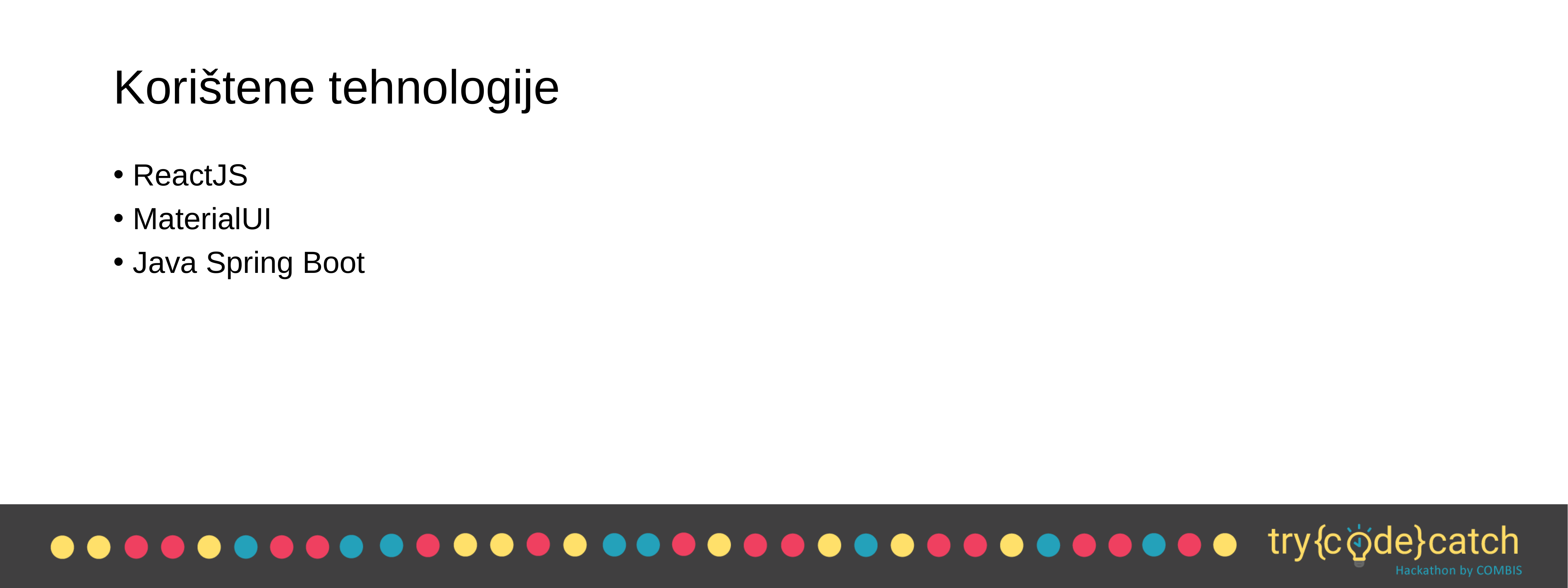

# Korištene tehnologije
ReactJS
MaterialUI
Java Spring Boot